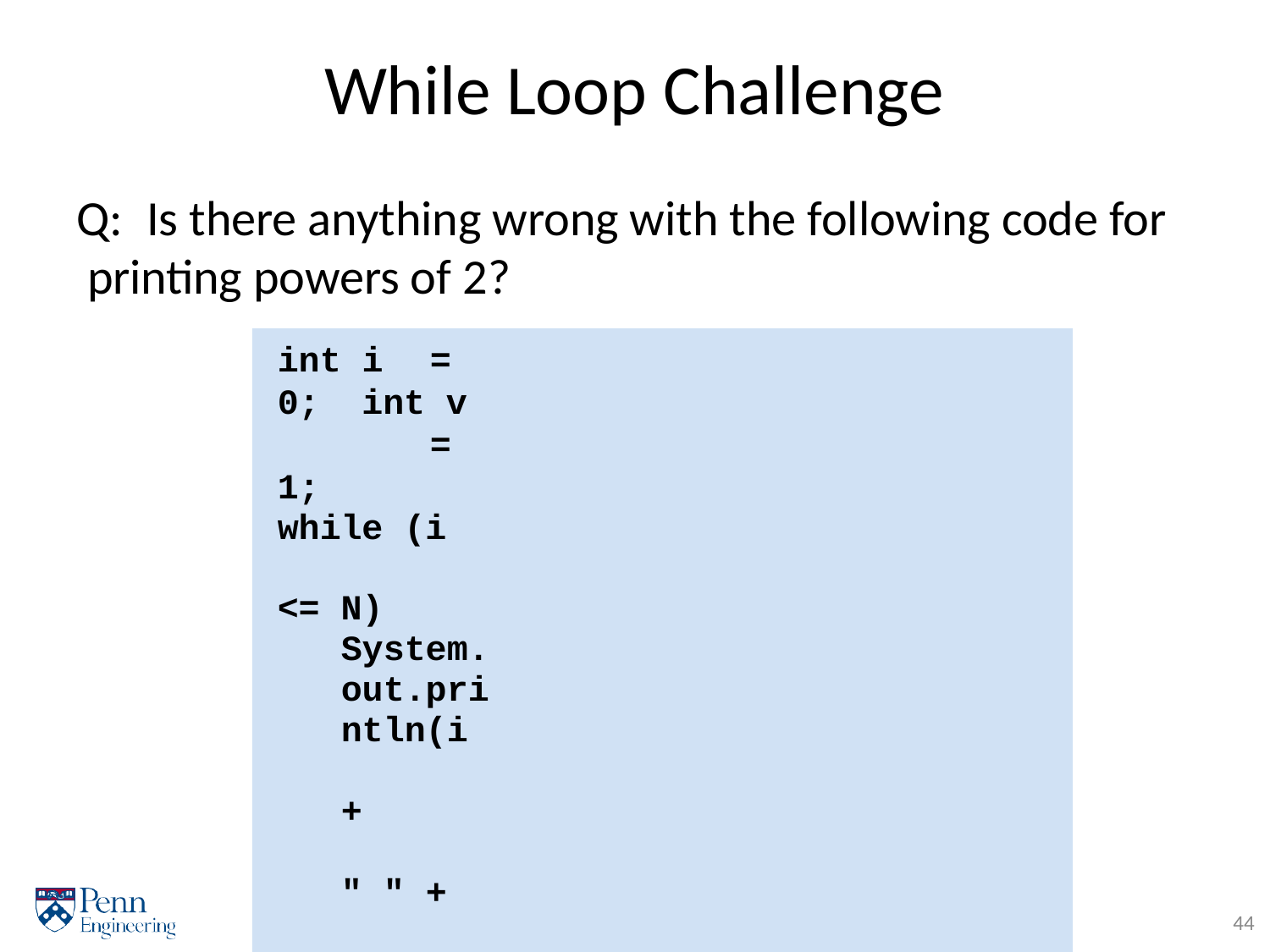

# While Loop Challenge
Q:	Is there anything wrong with the following code for  printing powers of 2?
int i	= 0;  int v	= 1;
while (i	<= N)
System.out.println(i	+	" " +	v);
i	=	i	+ 1;  v	= 2 * v;
44